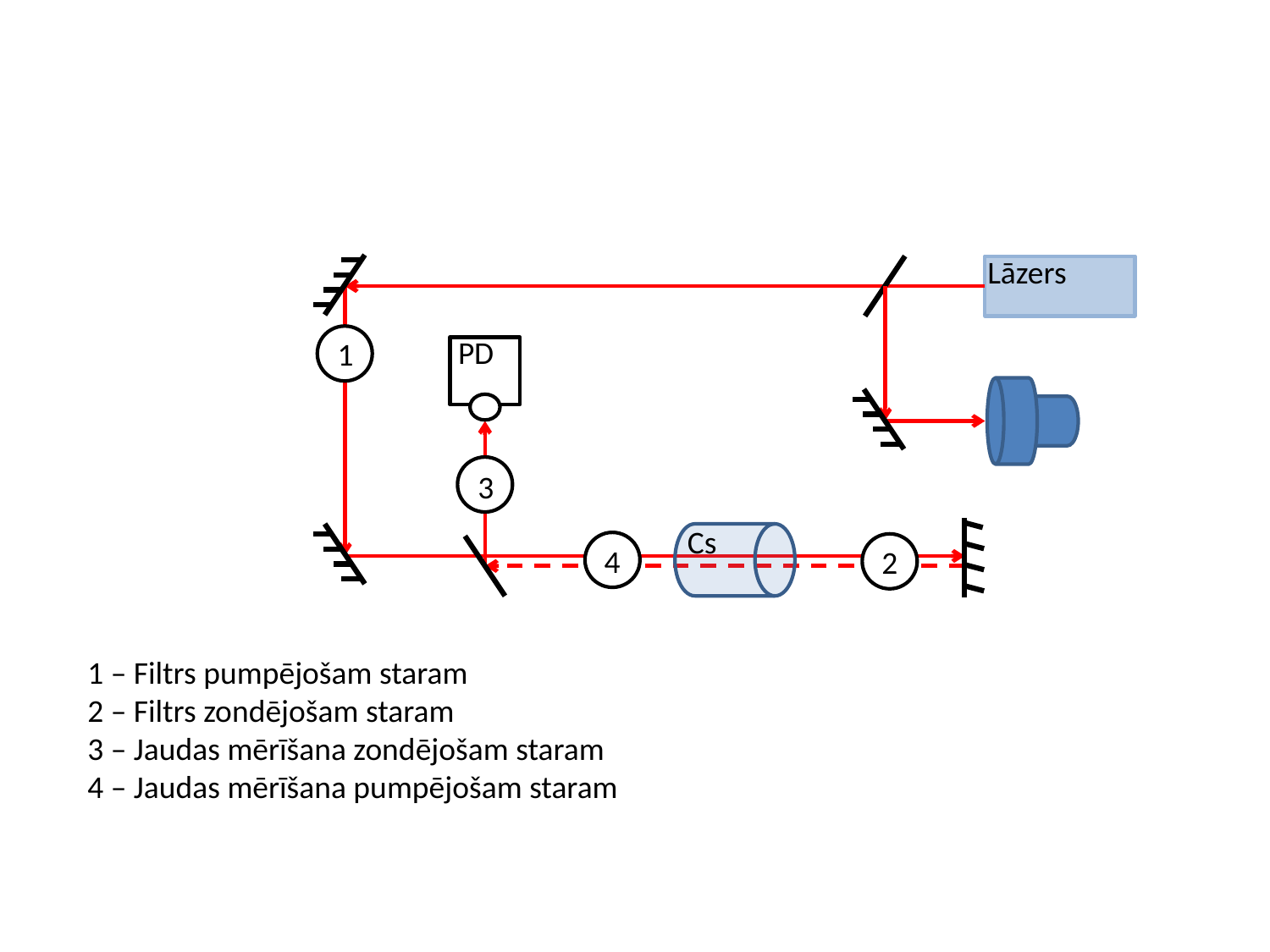

#
Lāzers

PD

1

3
Cs

4
2
1 – Filtrs pumpējošam staram
2 – Filtrs zondējošam staram
3 – Jaudas mērīšana zondējošam staram
4 – Jaudas mērīšana pumpējošam staram